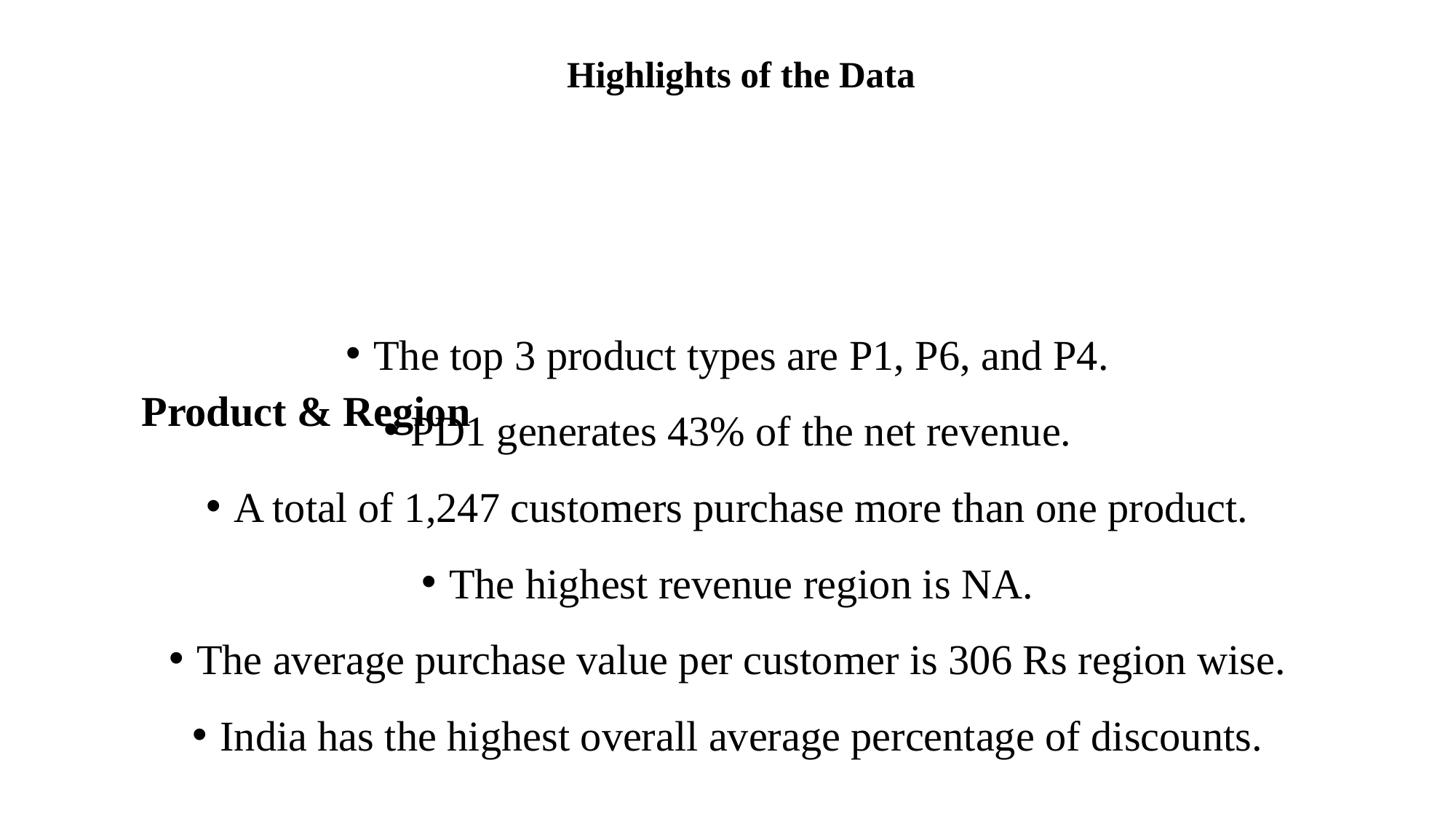

Highlights of the Data

The top 3 product types are P1, P6, and P4.
PD1 generates 43% of the net revenue.
A total of 1,247 customers purchase more than one product.
The highest revenue region is NA.
The average purchase value per customer is 306 Rs region wise.
India has the highest overall average percentage of discounts.

Product & Region